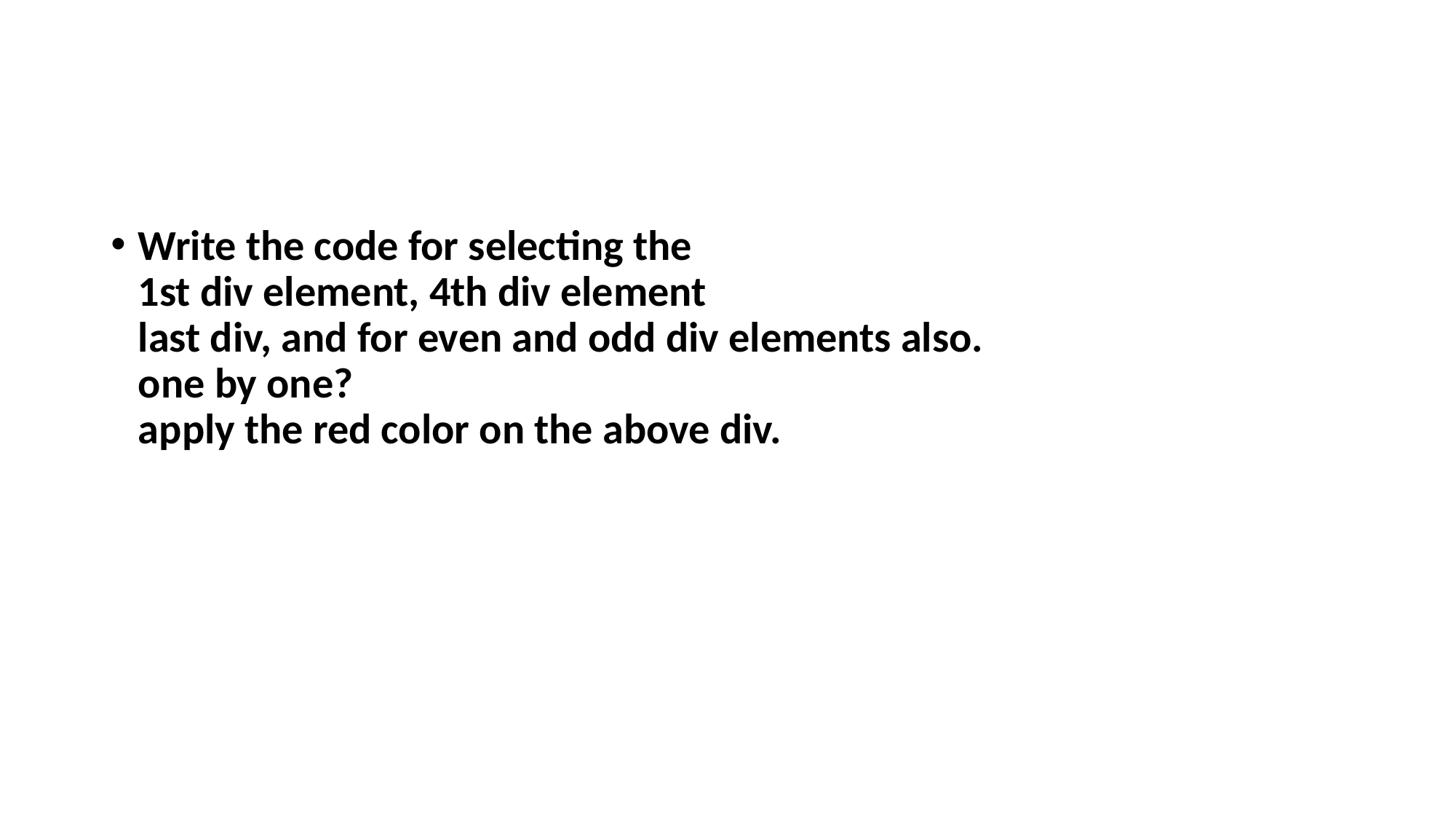

#
Write the code for selecting the
1st div element, 4th div element
last div, and for even and odd div elements also.
one by one?
apply the red color on the above div.